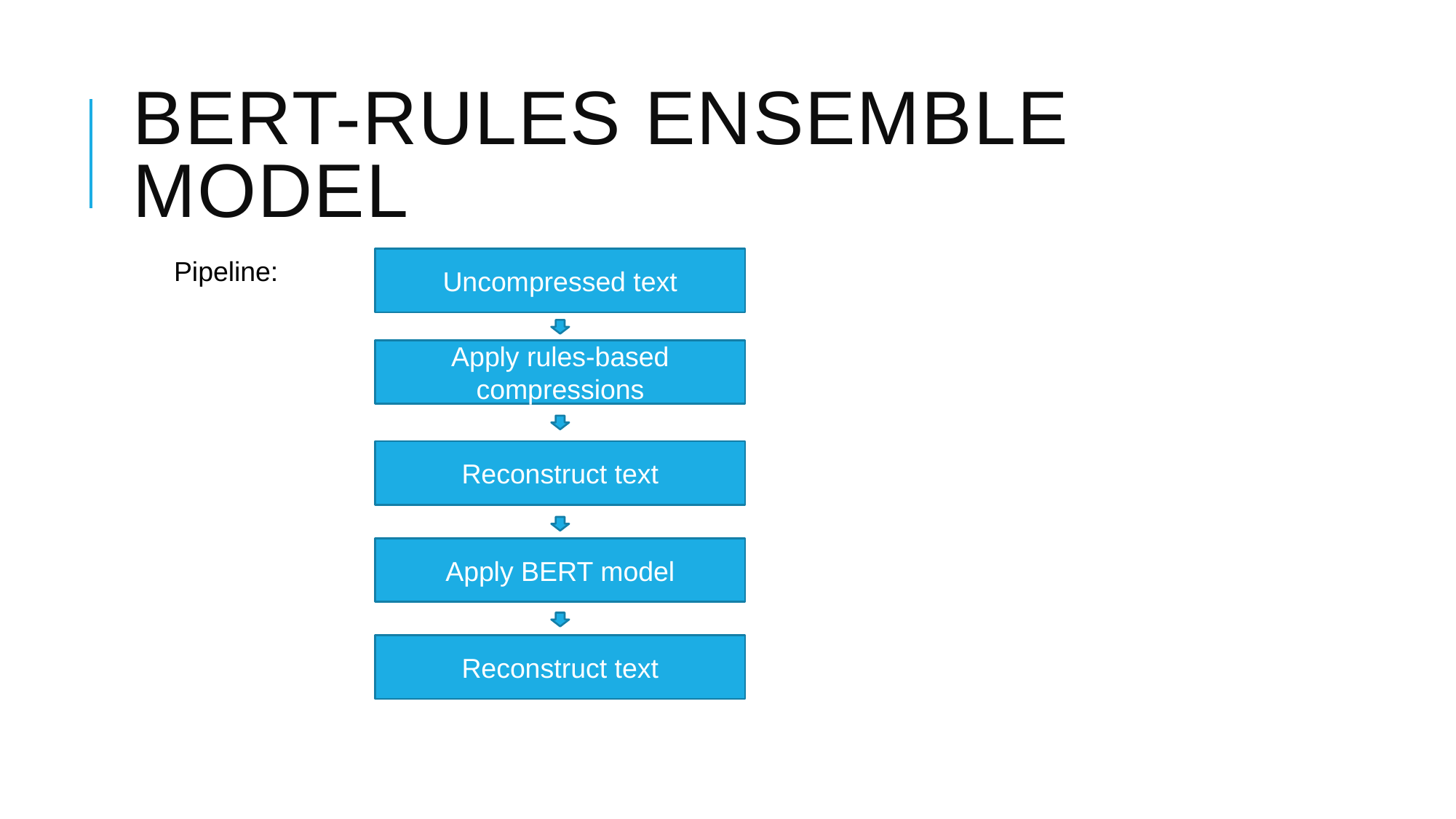

# BERT-rules ensemble model
Pipeline:
Uncompressed text

Apply rules-based compressions

Reconstruct text

Apply BERT model

Reconstruct text